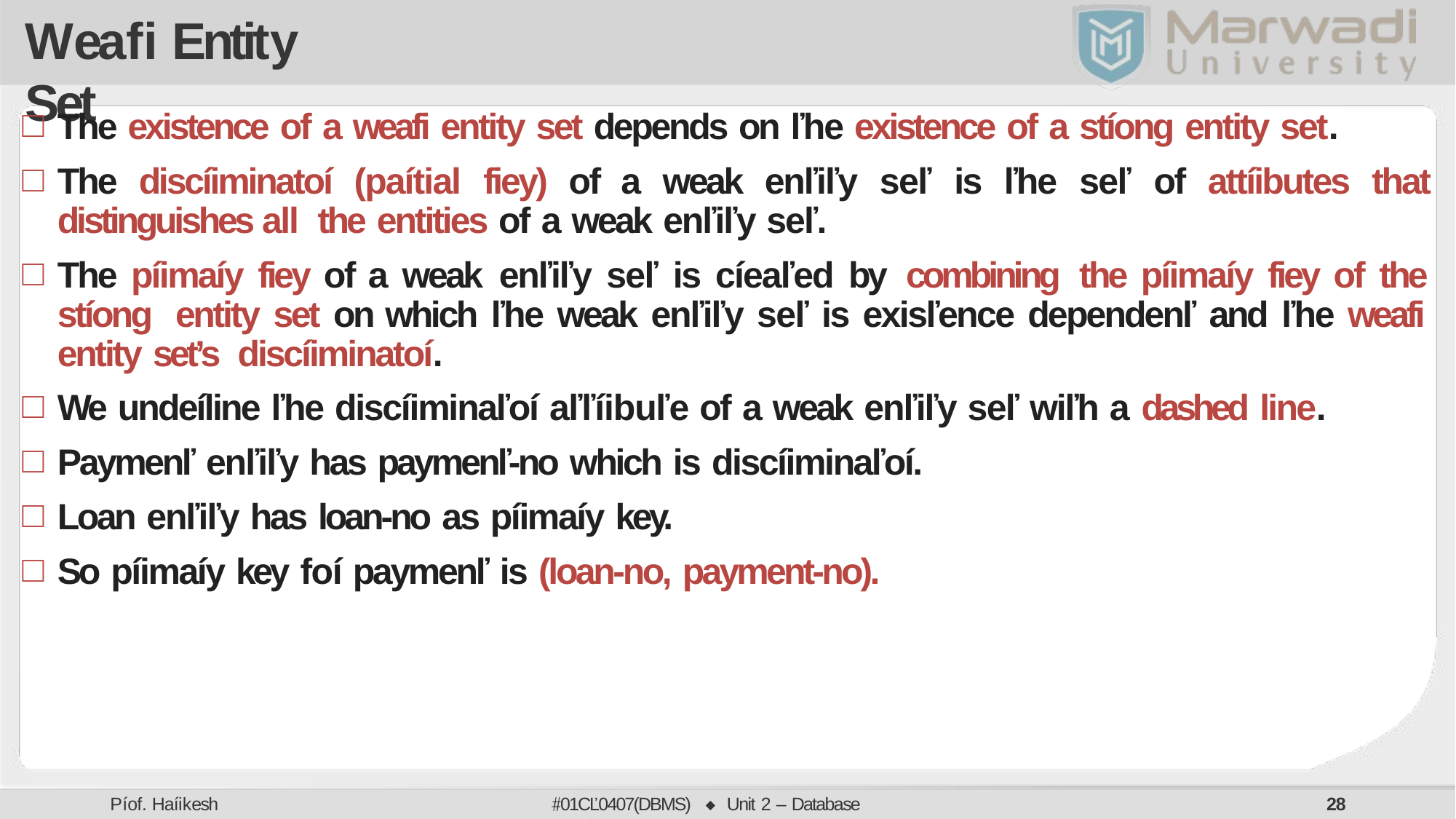

# Weafi Entity Set
The existence of a weafi entity set depends on ľhe existence of a stíong entity set.
The discíiminatoí (paítial fiey) of a weak enľiľy seľ is ľhe seľ of attíibutes that distinguishes all  the entities of a weak enľiľy seľ.
The píimaíy fiey of a weak enľiľy seľ is cíeaľed by combining the píimaíy fiey of the stíong  entity set on which ľhe weak enľiľy seľ is exisľence dependenľ and ľhe weafi entity set’s  discíiminatoí.
We undeíline ľhe discíiminaľoí aľľíibuľe of a weak enľiľy seľ wiľh a dashed line.
Paymenľ enľiľy has paymenľ-no which is discíiminaľoí.
Loan enľiľy has loan-no as píimaíy key.
So píimaíy key foí paymenľ is (loan-no, payment-no).
01CĽ0407(DBMS)  ⬥  Unit 2 – Database Models
Píof. Haíikesh Chauhan
28